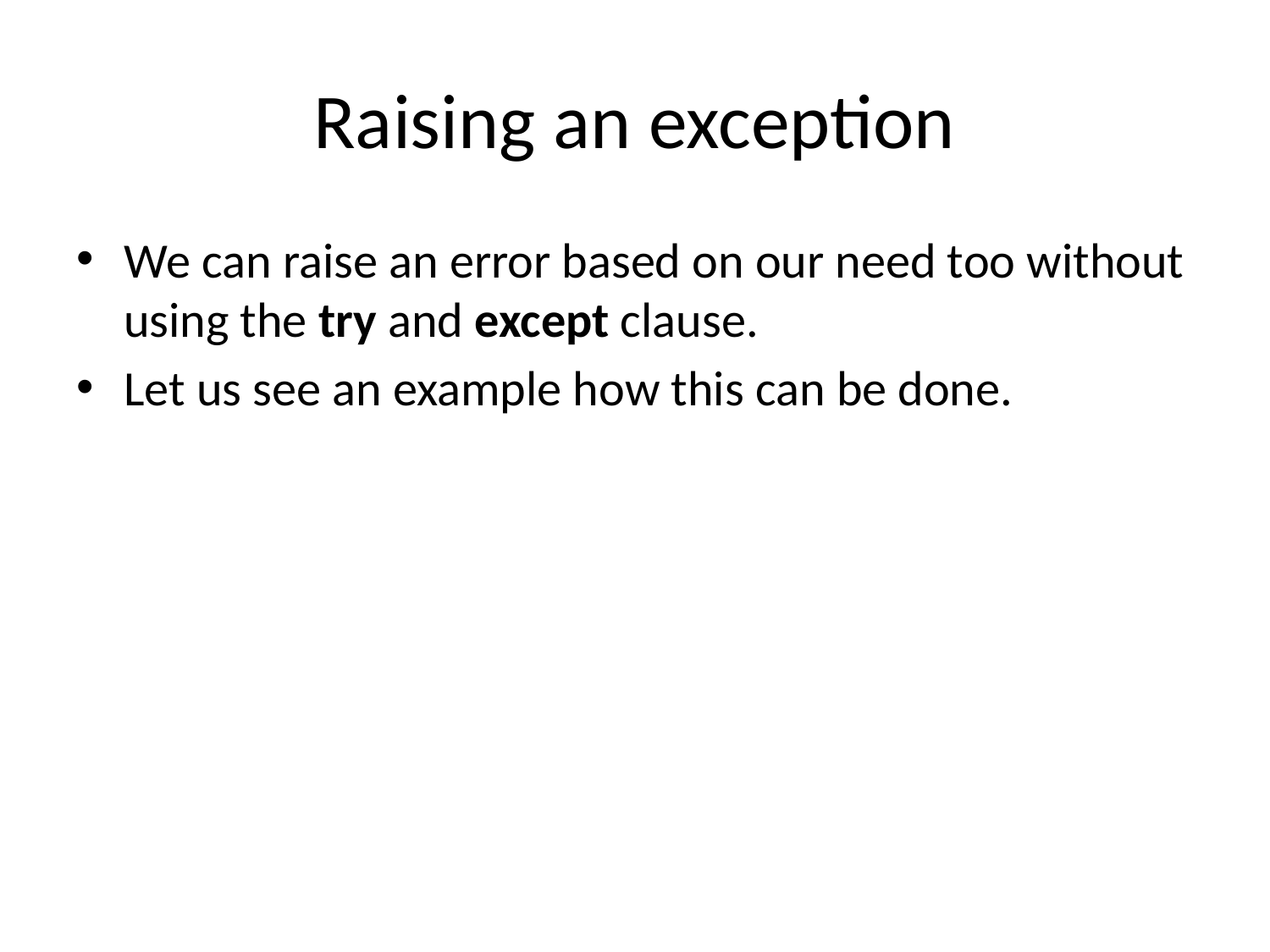

# Raising an exception
We can raise an error based on our need too without using the try and except clause.
Let us see an example how this can be done.